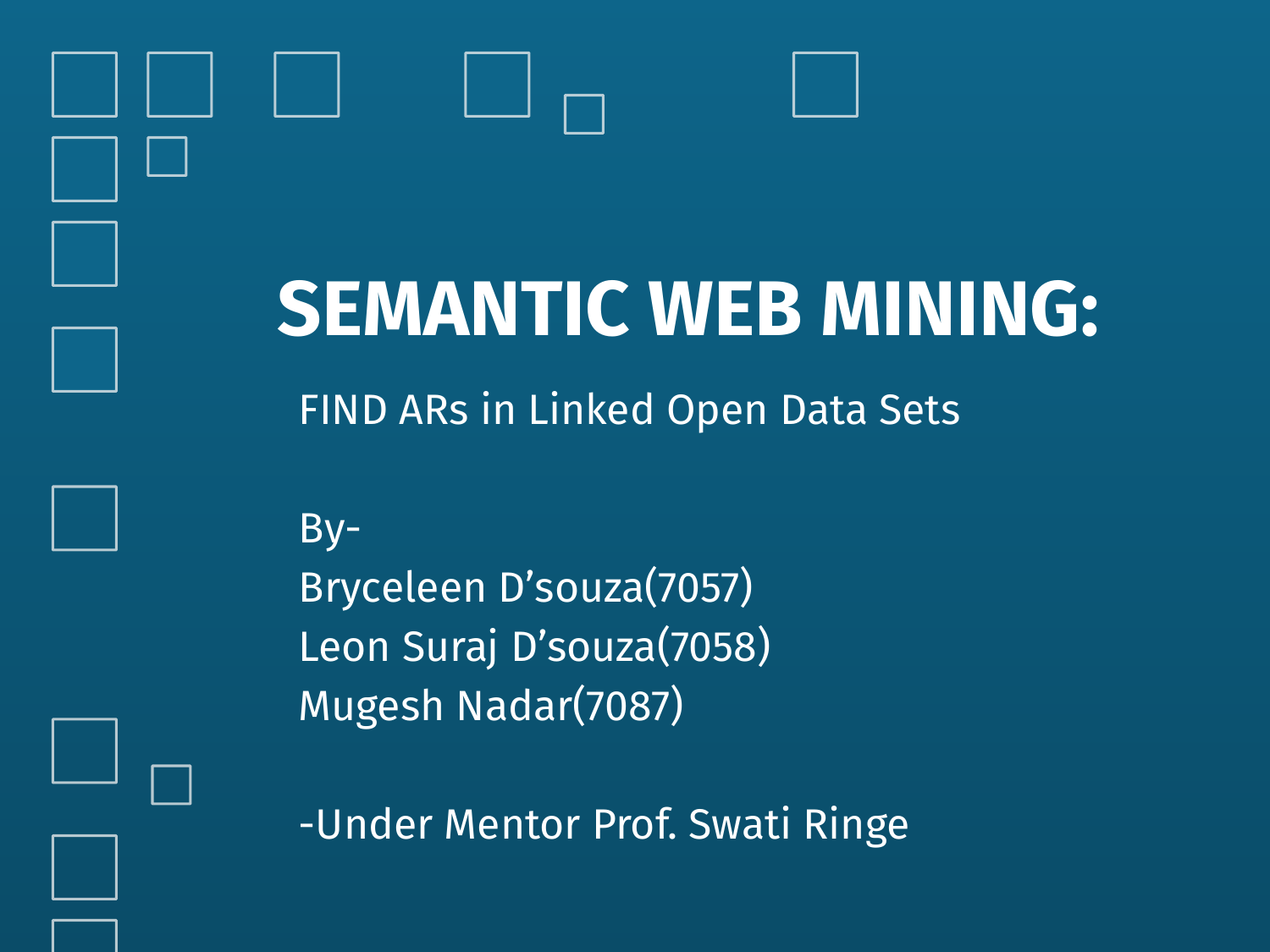

# SEMANTIC WEB MINING:
FIND ARs in Linked Open Data Sets

By-
Bryceleen D’souza(7057)
Leon Suraj D’souza(7058)
Mugesh Nadar(7087)

-Under Mentor Prof. Swati Ringe